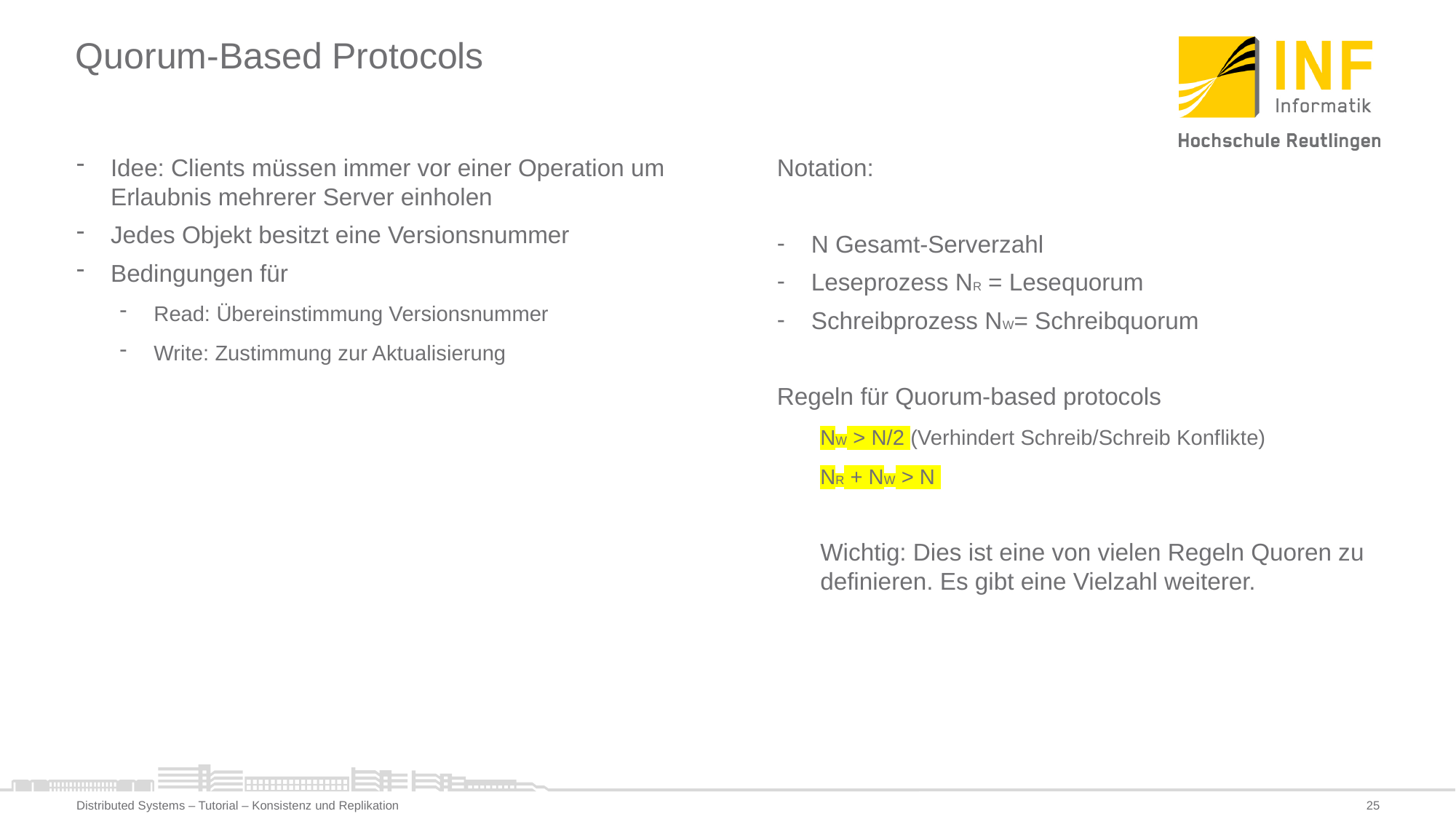

# Quorum-Based Protocols
Notation:

N Gesamt-Serverzahl
Leseprozess NR = Lesequorum
Schreibprozess NW= Schreibquorum

Regeln für Quorum-based protocols
NW > N/2 (Verhindert Schreib/Schreib Konflikte)
NR + NW > N

Wichtig: Dies ist eine von vielen Regeln Quoren zu definieren. Es gibt eine Vielzahl weiterer.
Idee: Clients müssen immer vor einer Operation um Erlaubnis mehrerer Server einholen
Jedes Objekt besitzt eine Versionsnummer
Bedingungen für
Read: Übereinstimmung Versionsnummer
Write: Zustimmung zur Aktualisierung

Distributed Systems – Tutorial – Konsistenz und Replikation
25